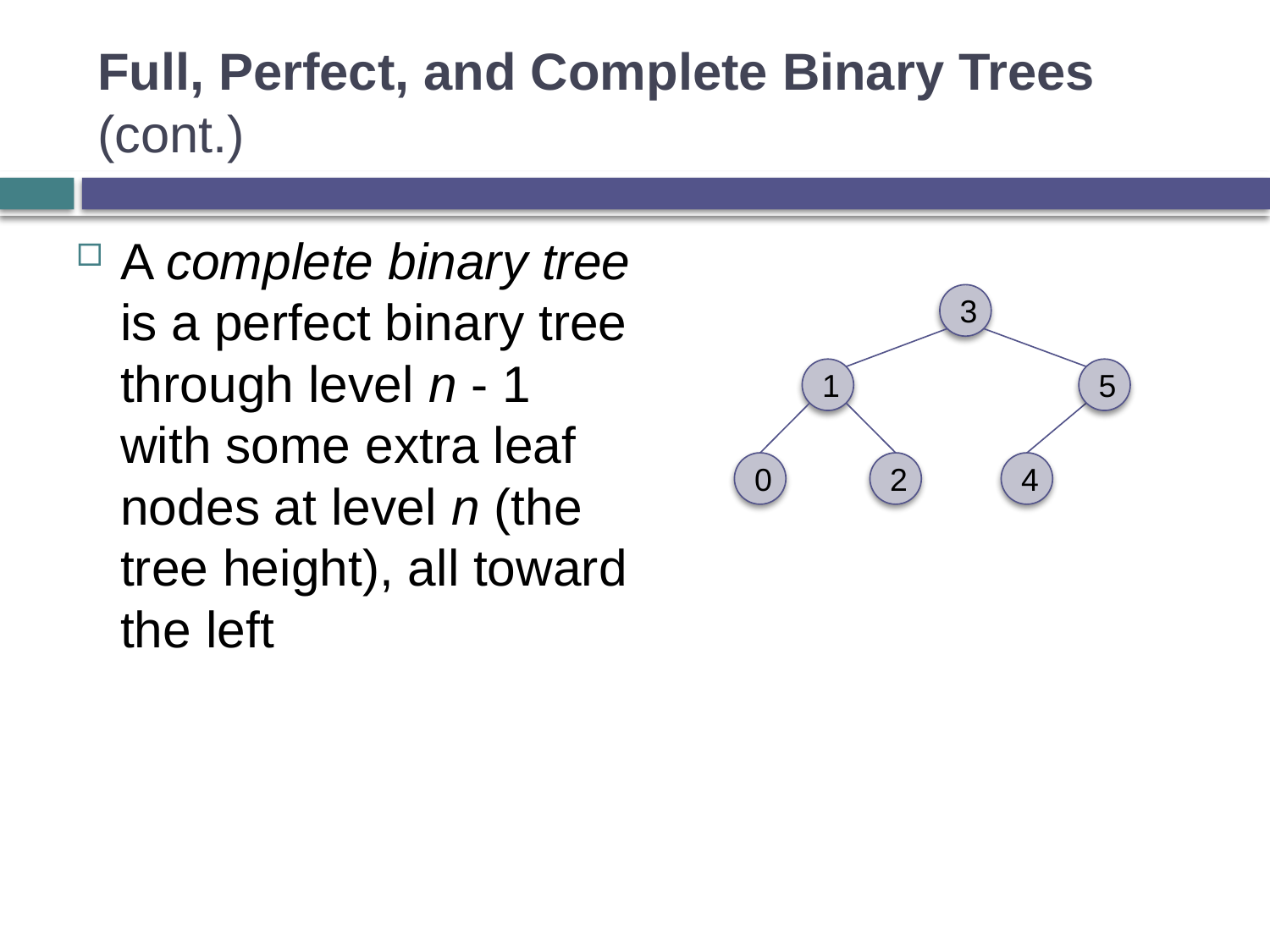

# Full, Perfect, and Complete Binary Trees (cont.)
A complete binary tree is a perfect binary tree through level n - 1 with some extra leaf nodes at level n (the tree height), all toward the left
3
1
5
0
2
4